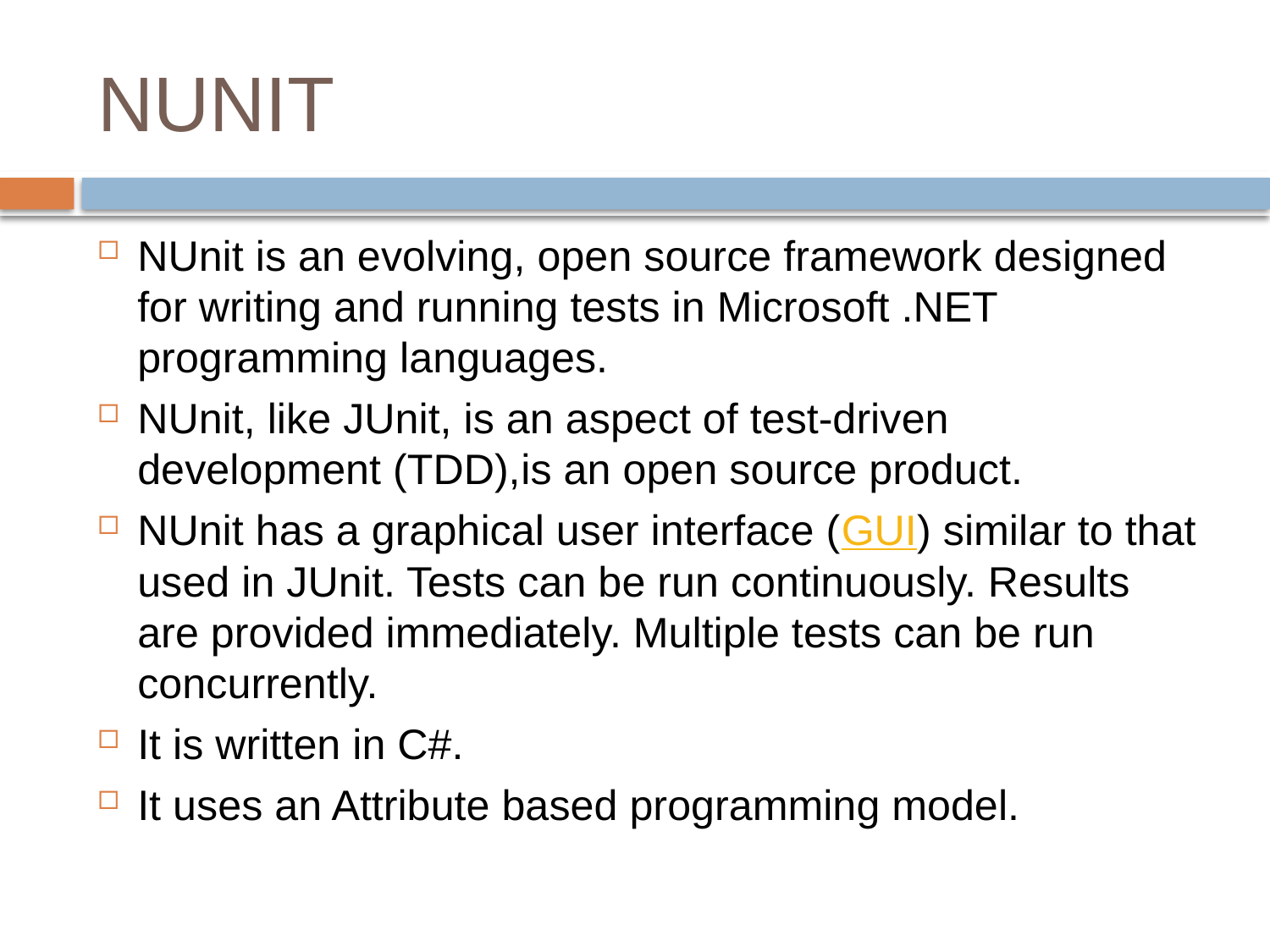

# NUNIT
NUnit is an evolving, open source framework designed for writing and running tests in Microsoft .NET programming languages.
NUnit, like JUnit, is an aspect of test-driven development (TDD),is an open source product.
NUnit has a graphical user interface (GUI) similar to that used in JUnit. Tests can be run continuously. Results are provided immediately. Multiple tests can be run concurrently.
It is written in C#.
It uses an Attribute based programming model.